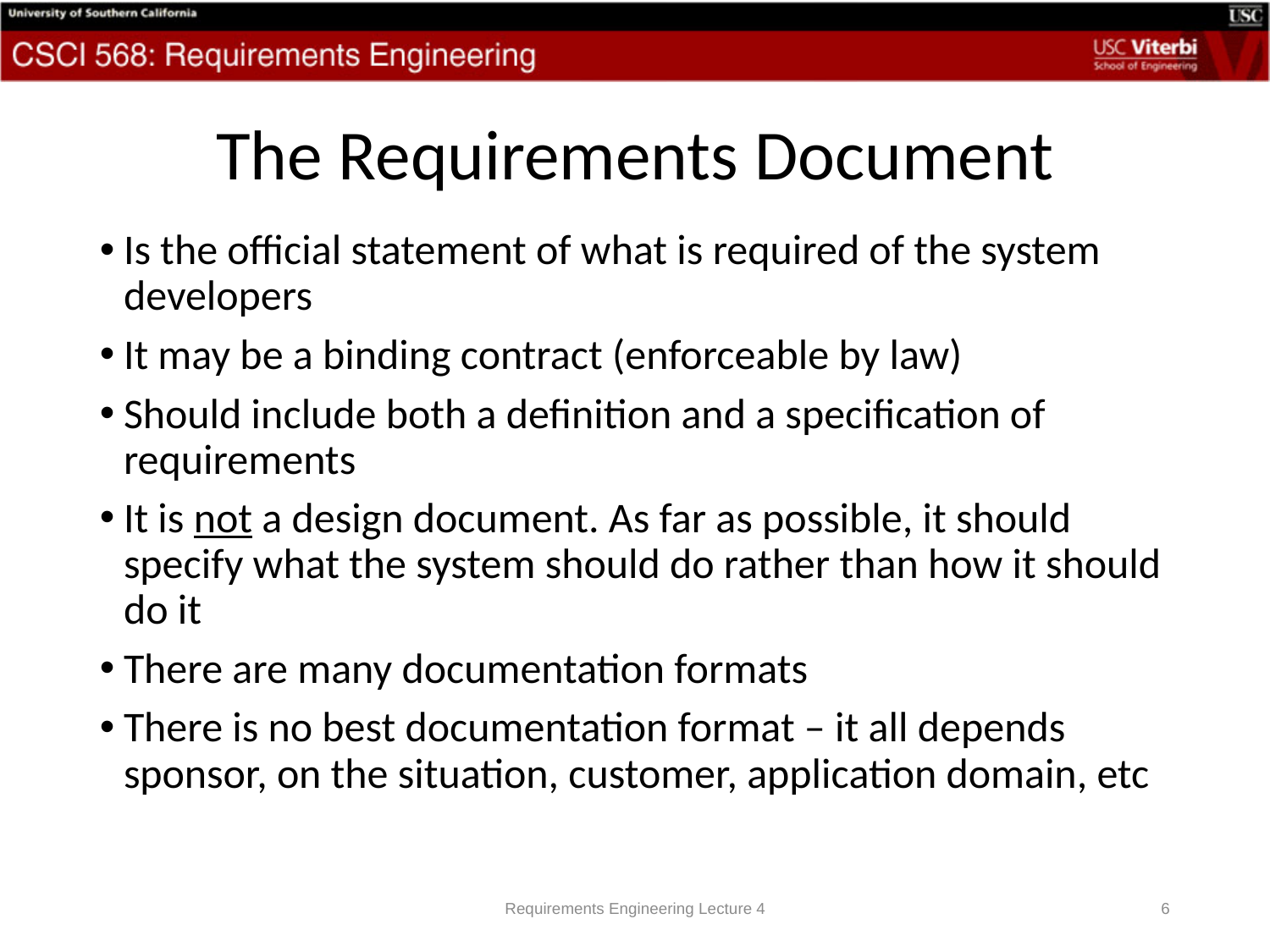

# The Requirements Document
Is the official statement of what is required of the system developers
It may be a binding contract (enforceable by law)
Should include both a definition and a specification of requirements
It is not a design document. As far as possible, it should specify what the system should do rather than how it should do it
There are many documentation formats
There is no best documentation format – it all depends sponsor, on the situation, customer, application domain, etc
Requirements Engineering Lecture 4
6